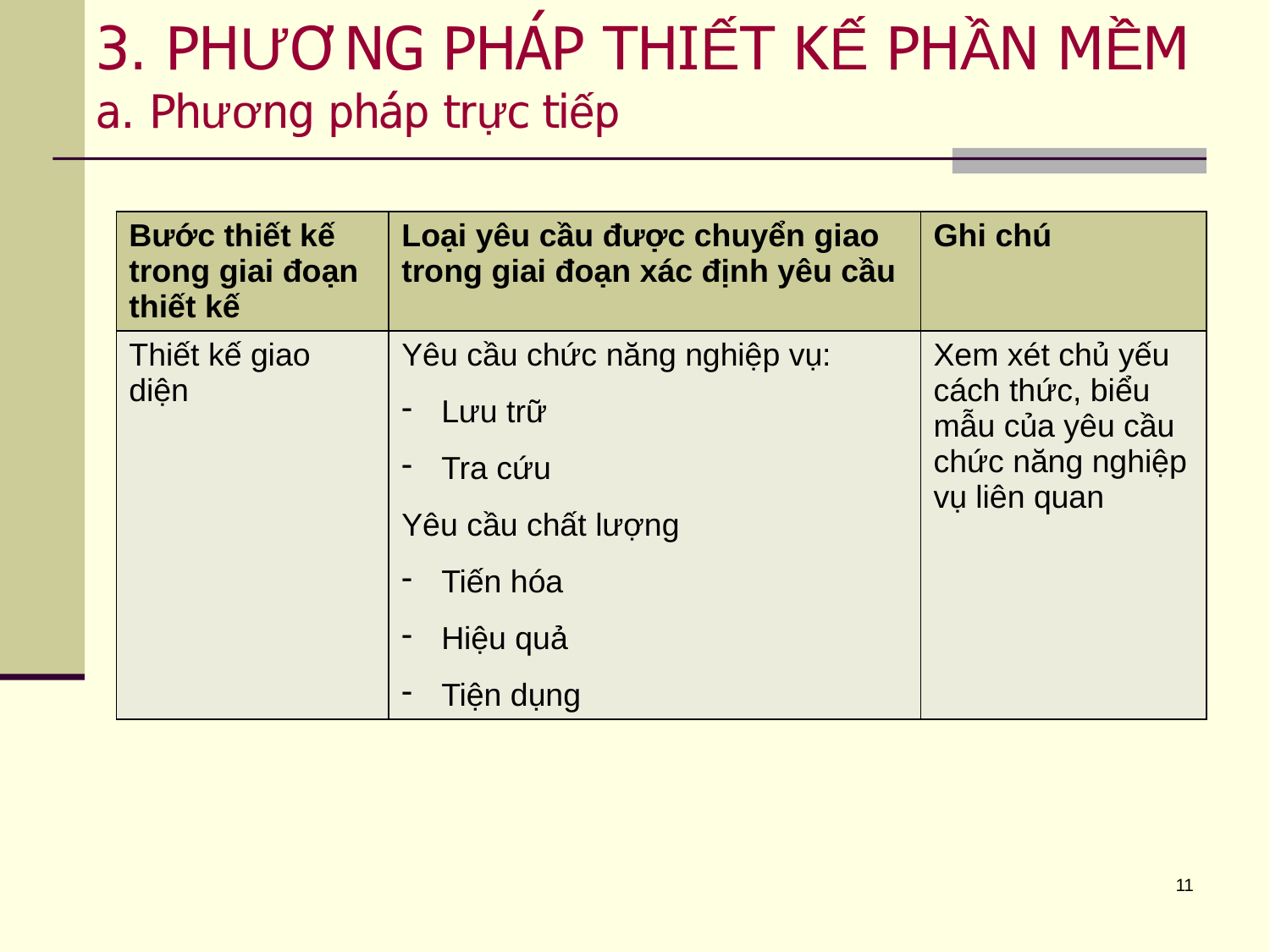

# 3. PHƯƠNG PHÁP THIẾT KẾ PHẦN MỀM a. Phương pháp trực tiếp
| Bước thiết kế trong giai đoạn thiết kế | Loại yêu cầu được chuyển giao trong giai đoạn xác định yêu cầu | Ghi chú |
| --- | --- | --- |
| Thiết kế giao diện | Yêu cầu chức năng nghiệp vụ: Lưu trữ Tra cứu Yêu cầu chất lượng Tiến hóa Hiệu quả Tiện dụng | Xem xét chủ yếu cách thức, biểu mẫu của yêu cầu chức năng nghiệp vụ liên quan |
11